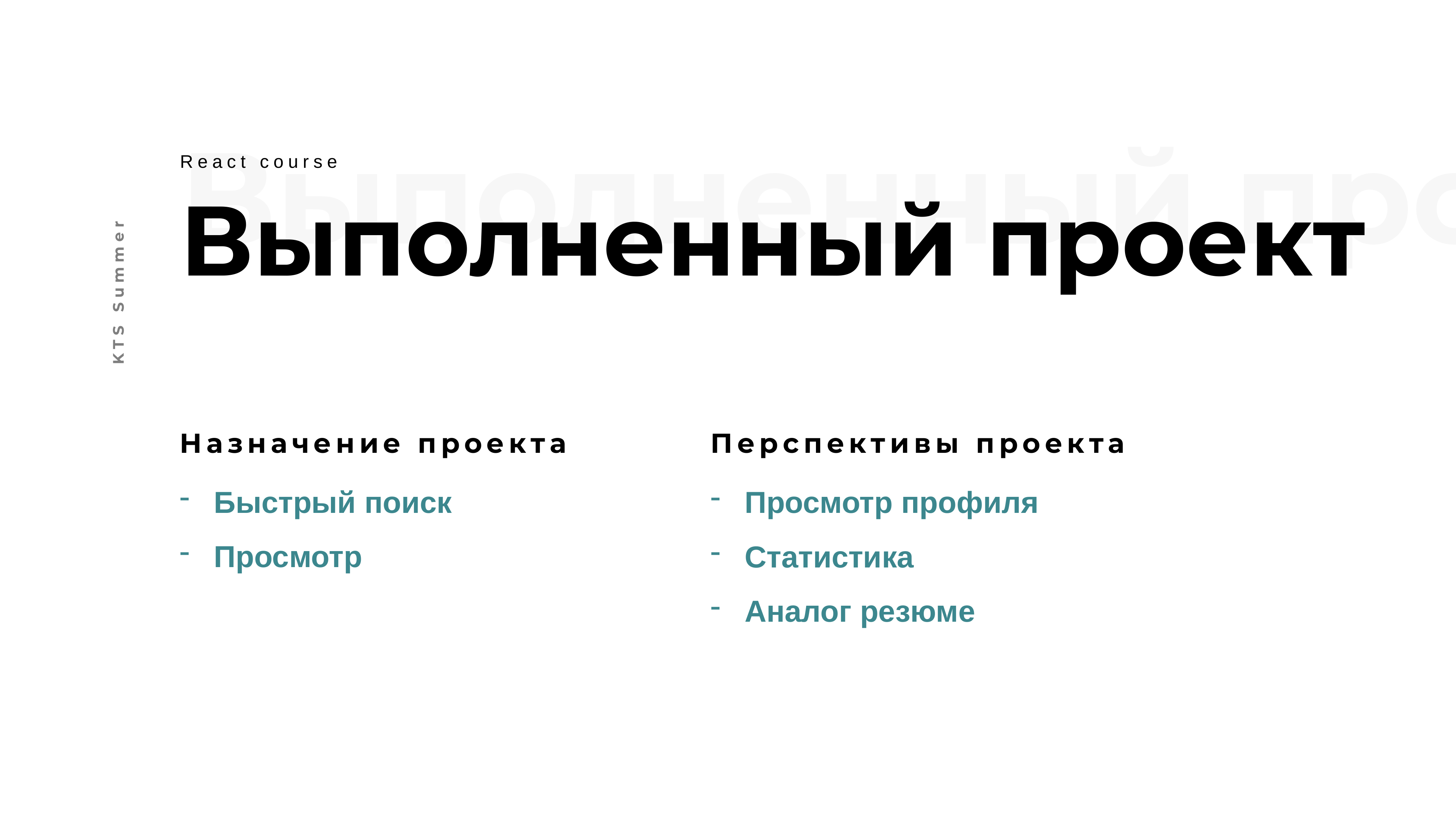

Выполненный проект
React course
KTS Summer
Выполненный проект
Назначение проекта
Перспективы проекта
Быстрый поиск
Просмотр
Просмотр профиля
Статистика
Аналог резюме